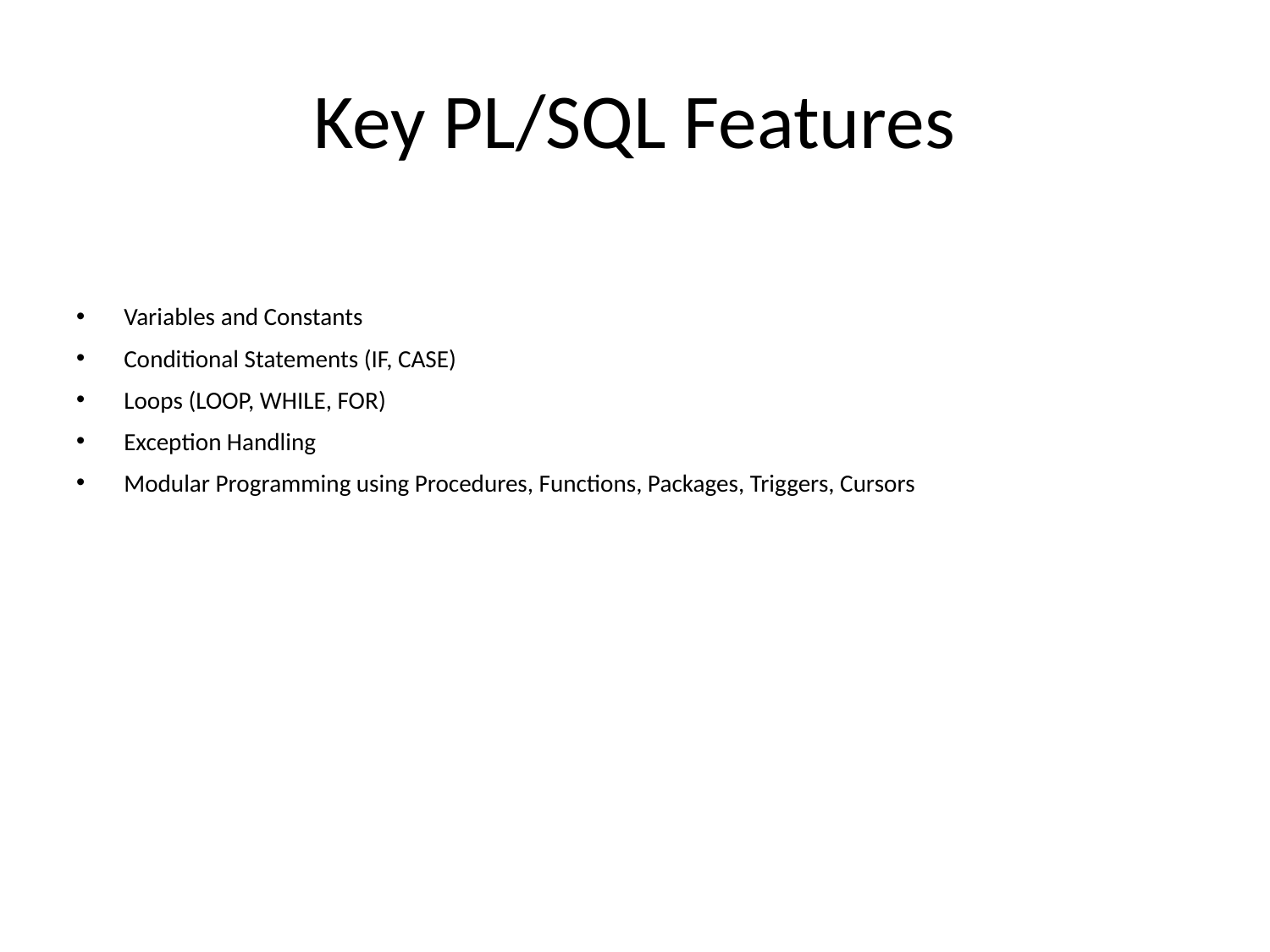

# Key PL/SQL Features

Variables and Constants
Conditional Statements (IF, CASE)
Loops (LOOP, WHILE, FOR)
Exception Handling
Modular Programming using Procedures, Functions, Packages, Triggers, Cursors